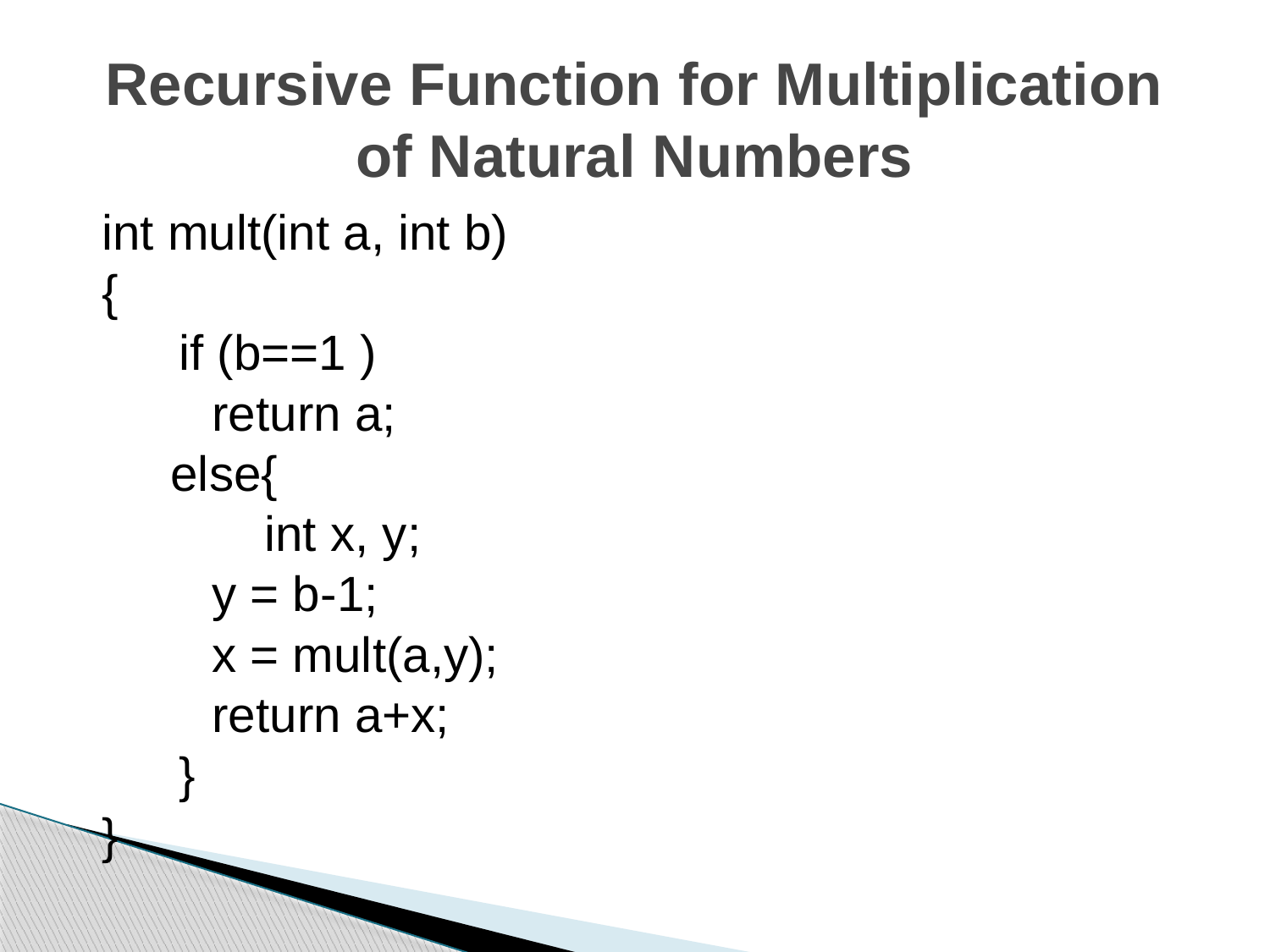

# Recursive Function for Multiplication of Natural Numbers
int mult(int a, int b)
{
	   if (b==1 )
        return a;
     else{
 		int x, y;
        y = b-1;
        x = mult(a,y);
        return a+x;
	   }
}